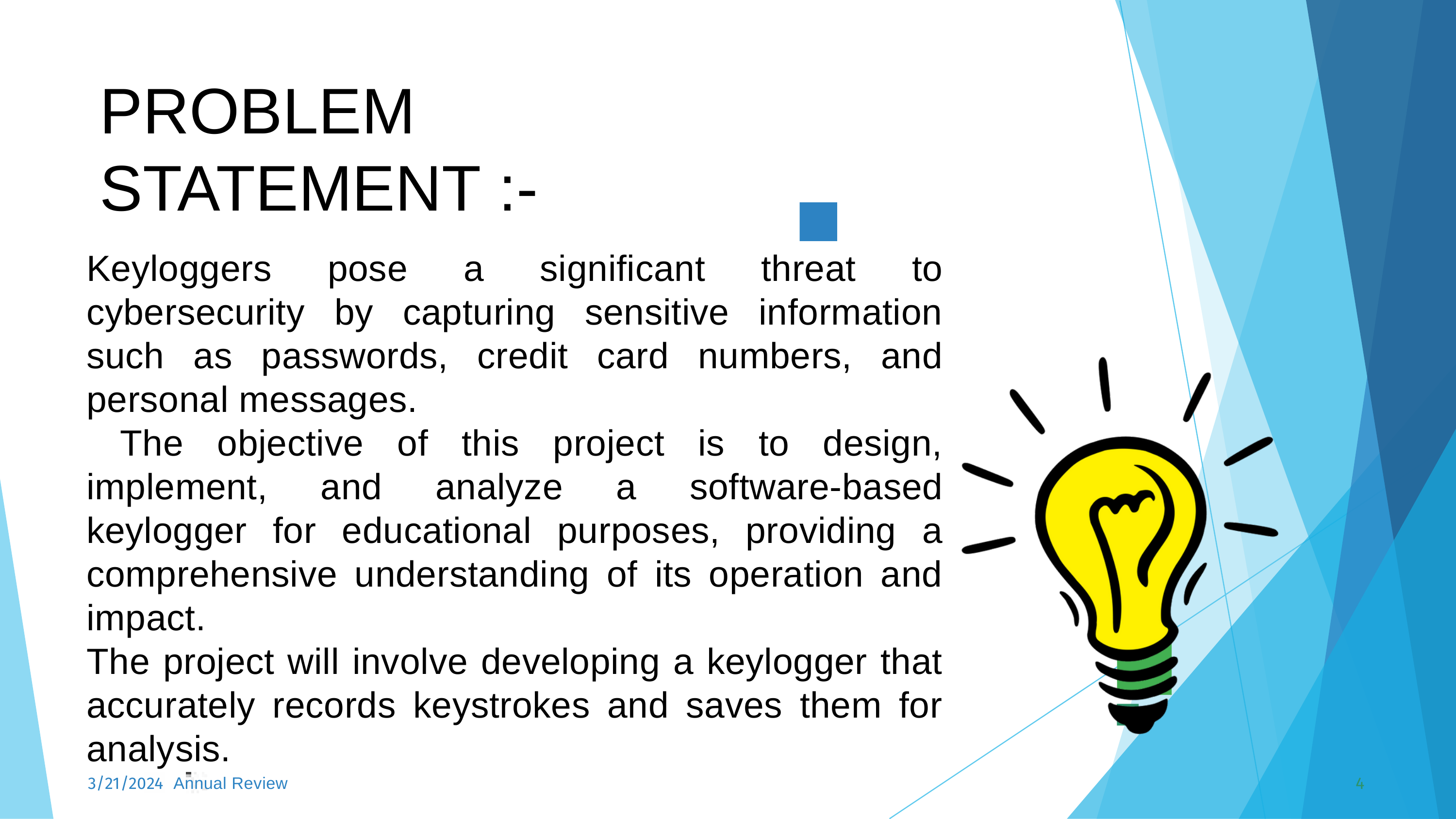

PROBLEM	STATEMENT :-

Keyloggers pose a significant threat to cybersecurity by capturing sensitive information such as passwords, credit card numbers, and personal messages.
 The objective of this project is to design, implement, and analyze a software-based keylogger for educational purposes, providing a comprehensive understanding of its operation and impact.
The project will involve developing a keylogger that accurately records keystrokes and saves them for analysis.

3/21/2024  Annual Review
4